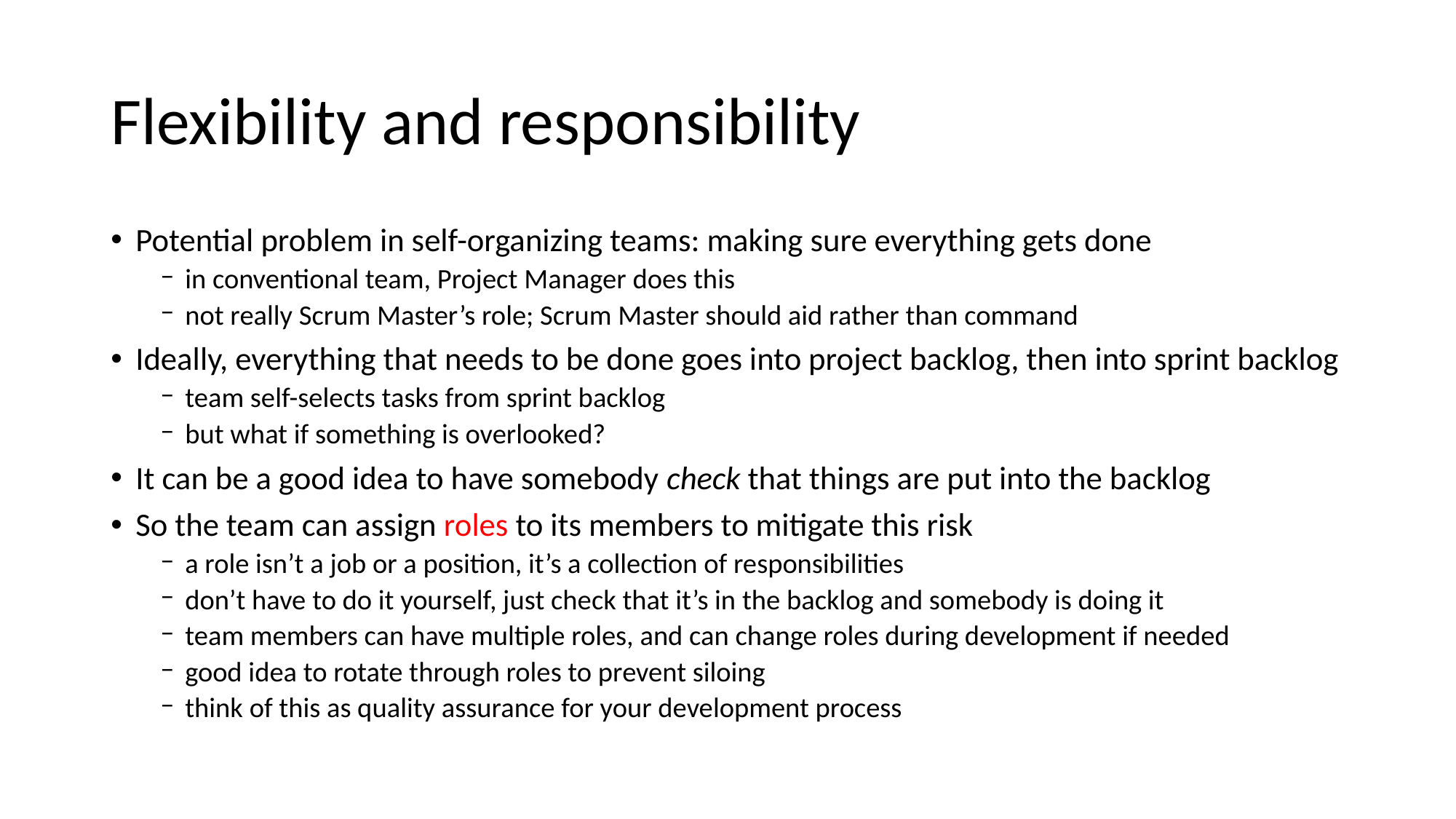

# Flexibility and responsibility
Potential problem in self-organizing teams: making sure everything gets done
in conventional team, Project Manager does this
not really Scrum Master’s role; Scrum Master should aid rather than command
Ideally, everything that needs to be done goes into project backlog, then into sprint backlog
team self-selects tasks from sprint backlog
but what if something is overlooked?
It can be a good idea to have somebody check that things are put into the backlog
So the team can assign roles to its members to mitigate this risk
a role isn’t a job or a position, it’s a collection of responsibilities
don’t have to do it yourself, just check that it’s in the backlog and somebody is doing it
team members can have multiple roles, and can change roles during development if needed
good idea to rotate through roles to prevent siloing
think of this as quality assurance for your development process